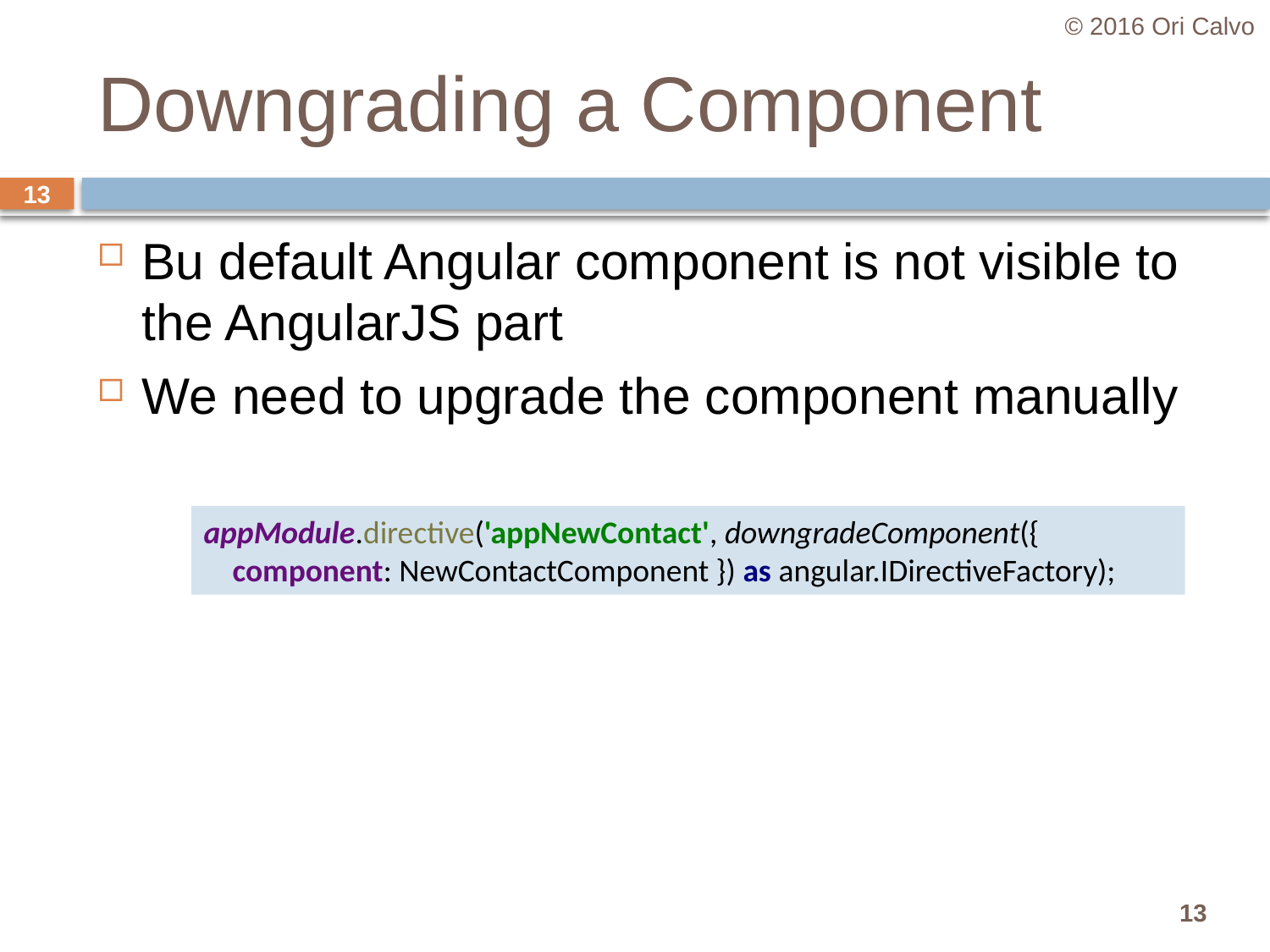

© 2016 Ori Calvo
# Downgrading a Component
13
Bu default Angular component is not visible to the AngularJS part
We need to upgrade the component manually
appModule.directive('appNewContact', downgradeComponent({
    component: NewContactComponent }) as angular.IDirectiveFactory);